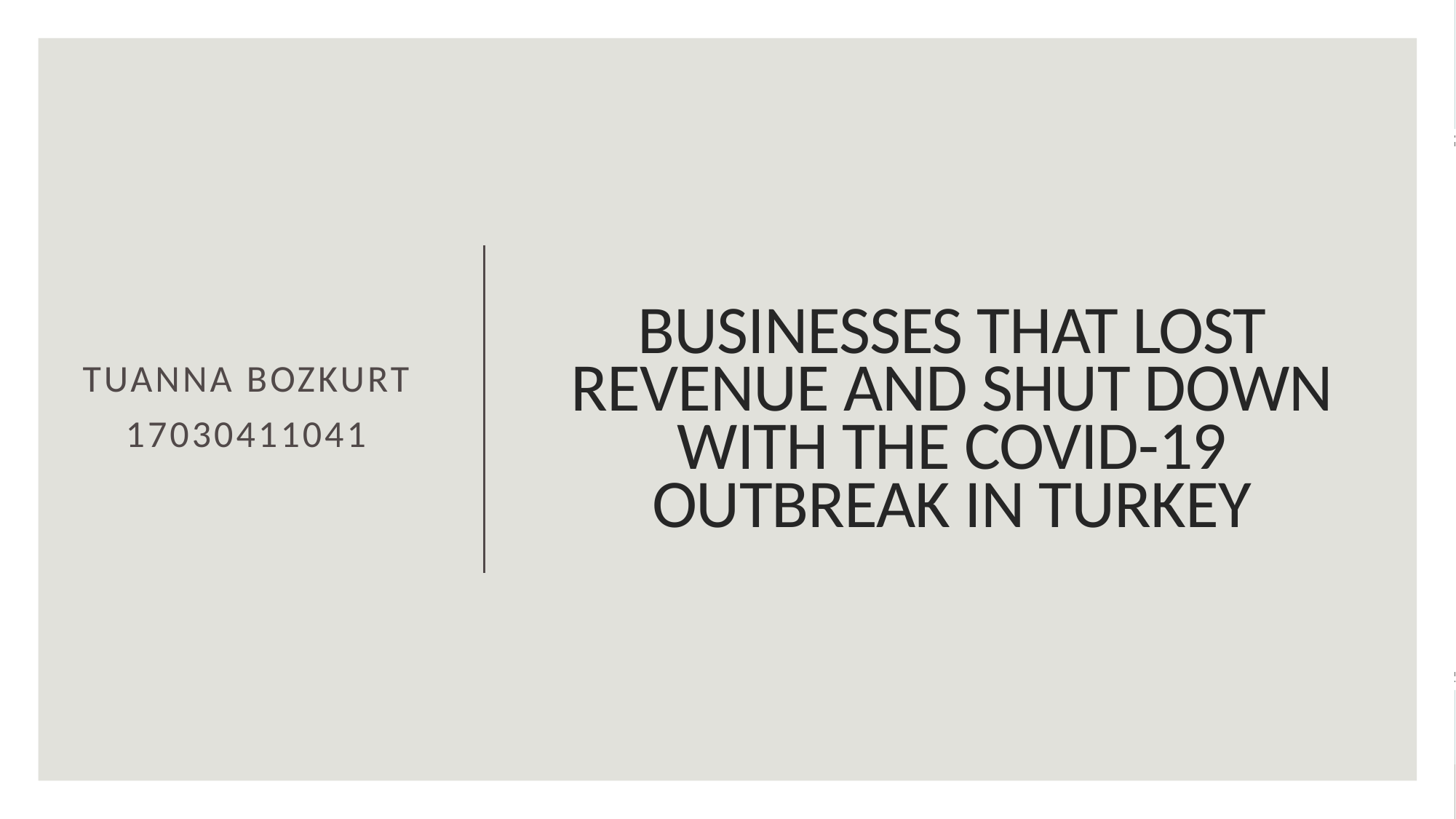

TUANNA BOZKURT
17030411041
# BUSINESSES THAT LOST REVENUE AND SHUT DOWN WITH THE COVID-19 OUTBREAK ın turkey